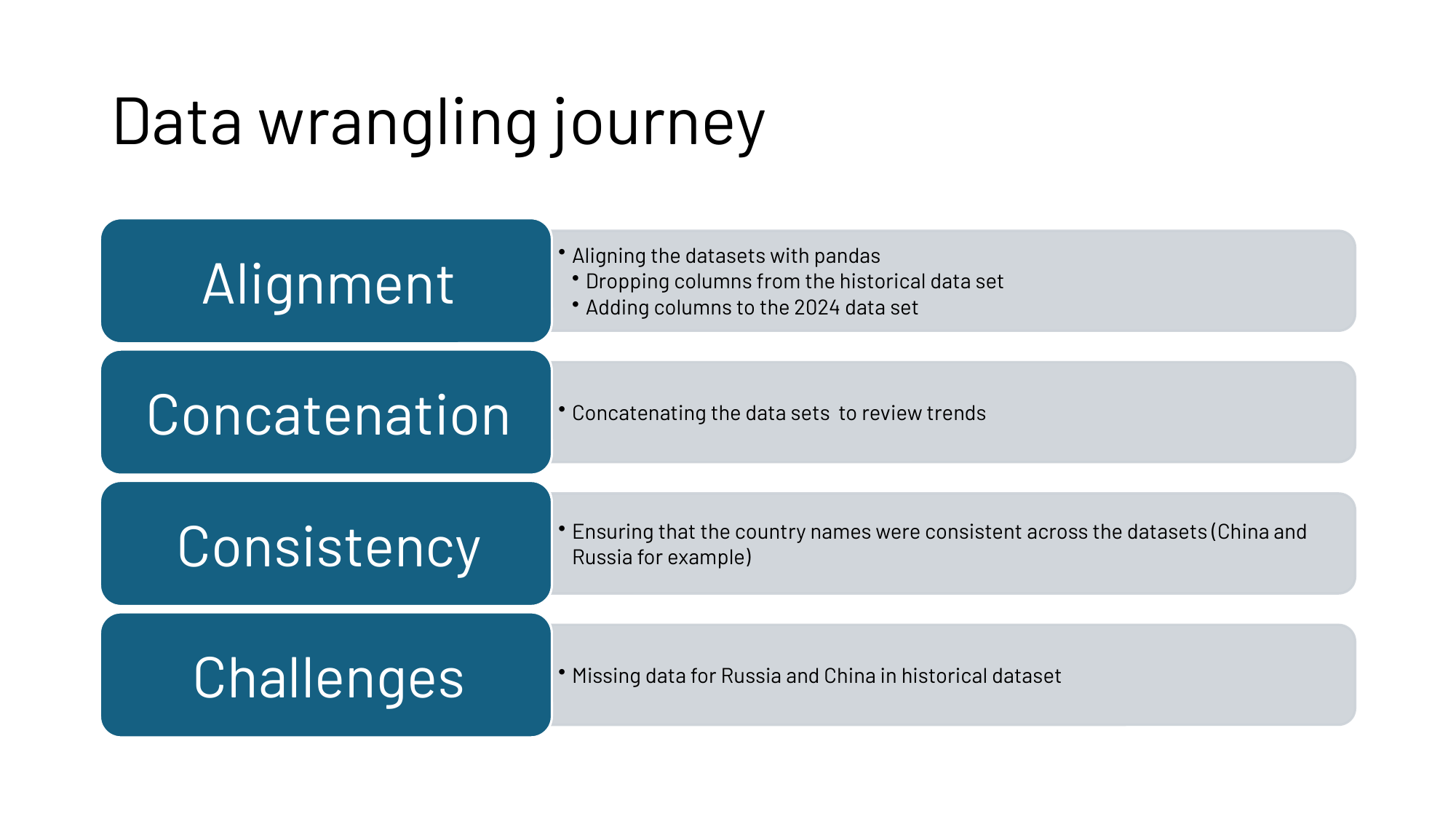

# Data wrangling journey
Aligning the datasets with pandas
Dropping columns from the historical data set
Adding columns to the 2024 data set
Alignment
Concatenating the data sets  to review trends
Concatenation
Ensuring that the country names were consistent across the datasets (China and Russia for example)
Consistency
Missing data for Russia and China in historical dataset
Challenges